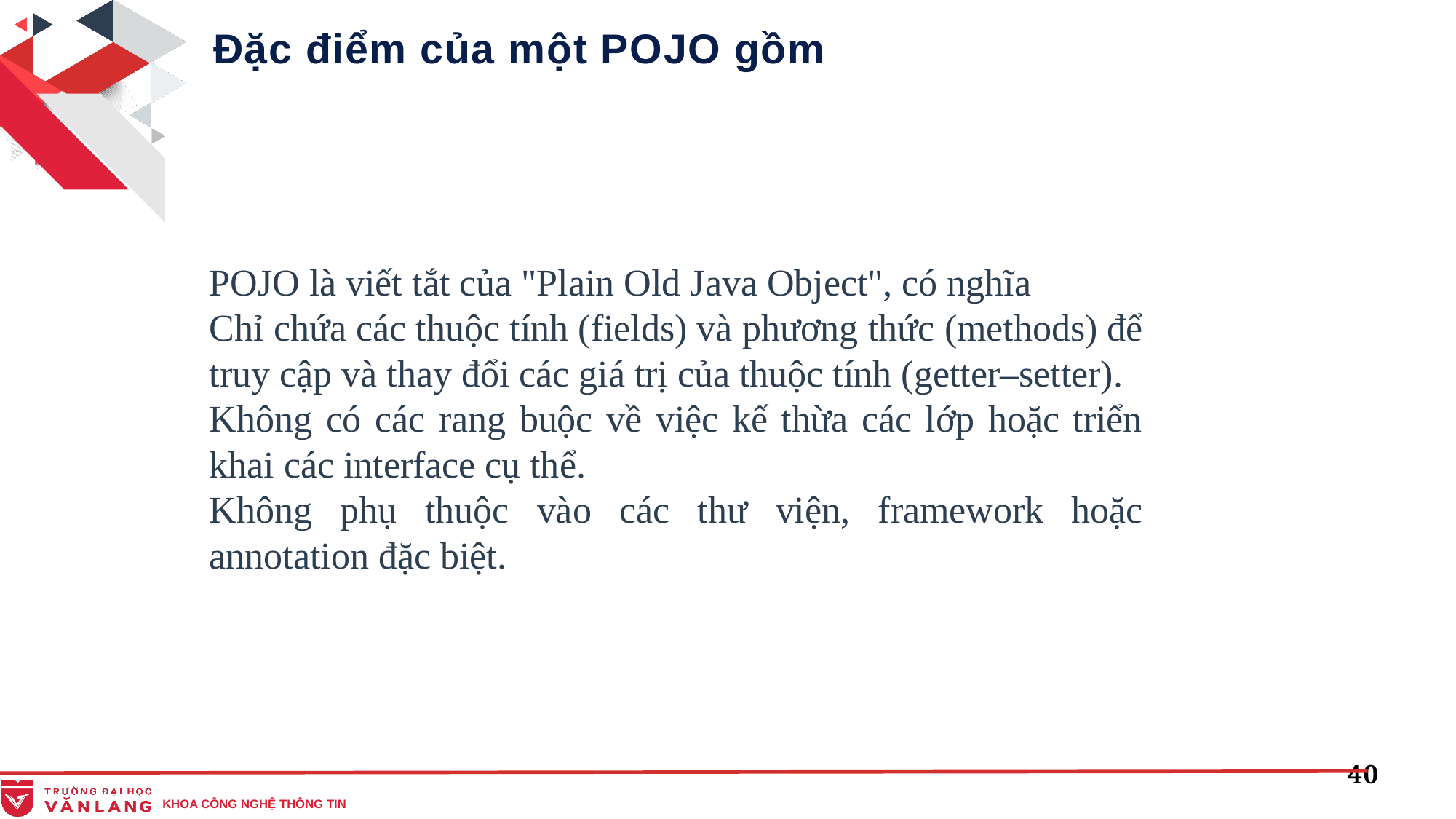

Đặc điểm của một POJO gồm

POJO là viết tắt của "Plain Old Java Object", có nghĩa
Chỉ chứa các thuộc tính (fields) và phương thức (methods) để truy cập và thay đổi các giá trị của thuộc tính (getter–setter).
Không có các rang buộc về việc kế thừa các lớp hoặc triển khai các interface cụ thể.
Không phụ thuộc vào các thư viện, framework hoặc annotation đặc biệt.